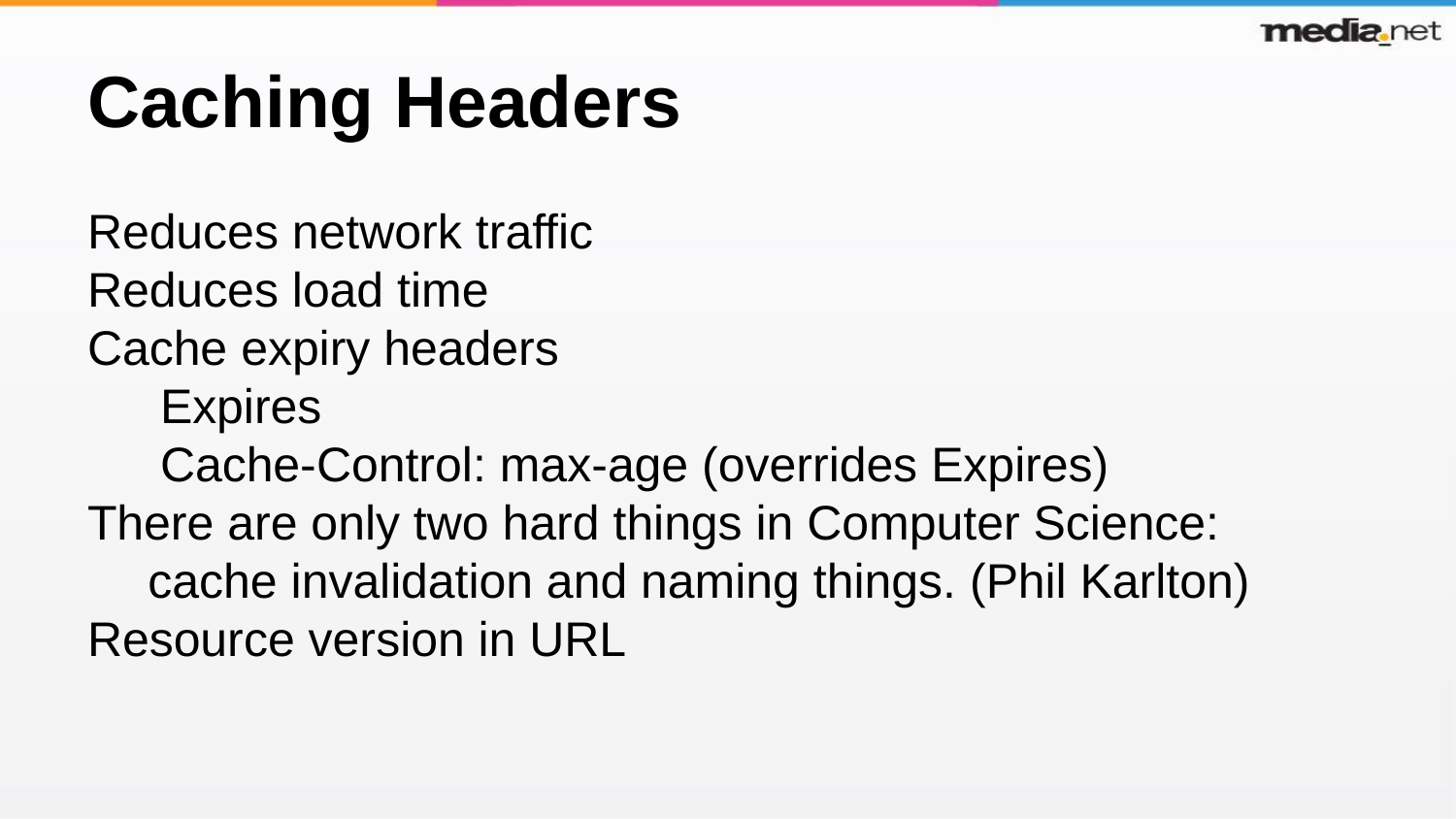

# Caching Headers
Reduces network traffic
Reduces load time
Cache expiry headers
Expires
Cache-Control: max-age (overrides Expires)
There are only two hard things in Computer Science: cache invalidation and naming things. (Phil Karlton)
Resource version in URL